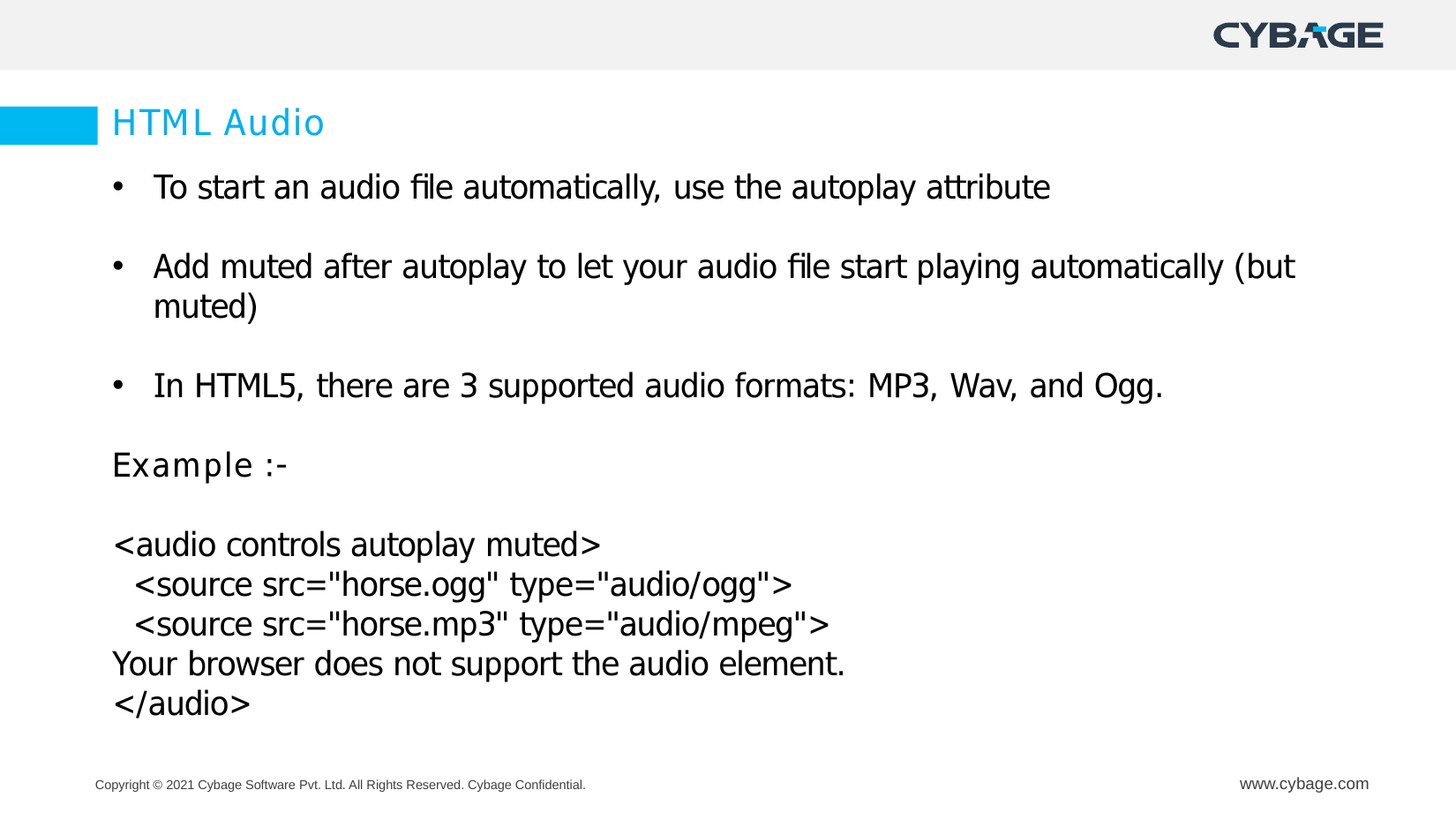

HTML Audio

To start an audio file automatically, use the autoplay attribute

Add muted after autoplay to let your audio file start playing automatically (but muted)

In HTML5, there are 3 supported audio formats: MP3, Wav, and Ogg.

Example :-

<audio controls autoplay muted>
  <source src="horse.ogg" type="audio/ogg">
  <source src="horse.mp3" type="audio/mpeg">
Your browser does not support the audio element.
</audio>